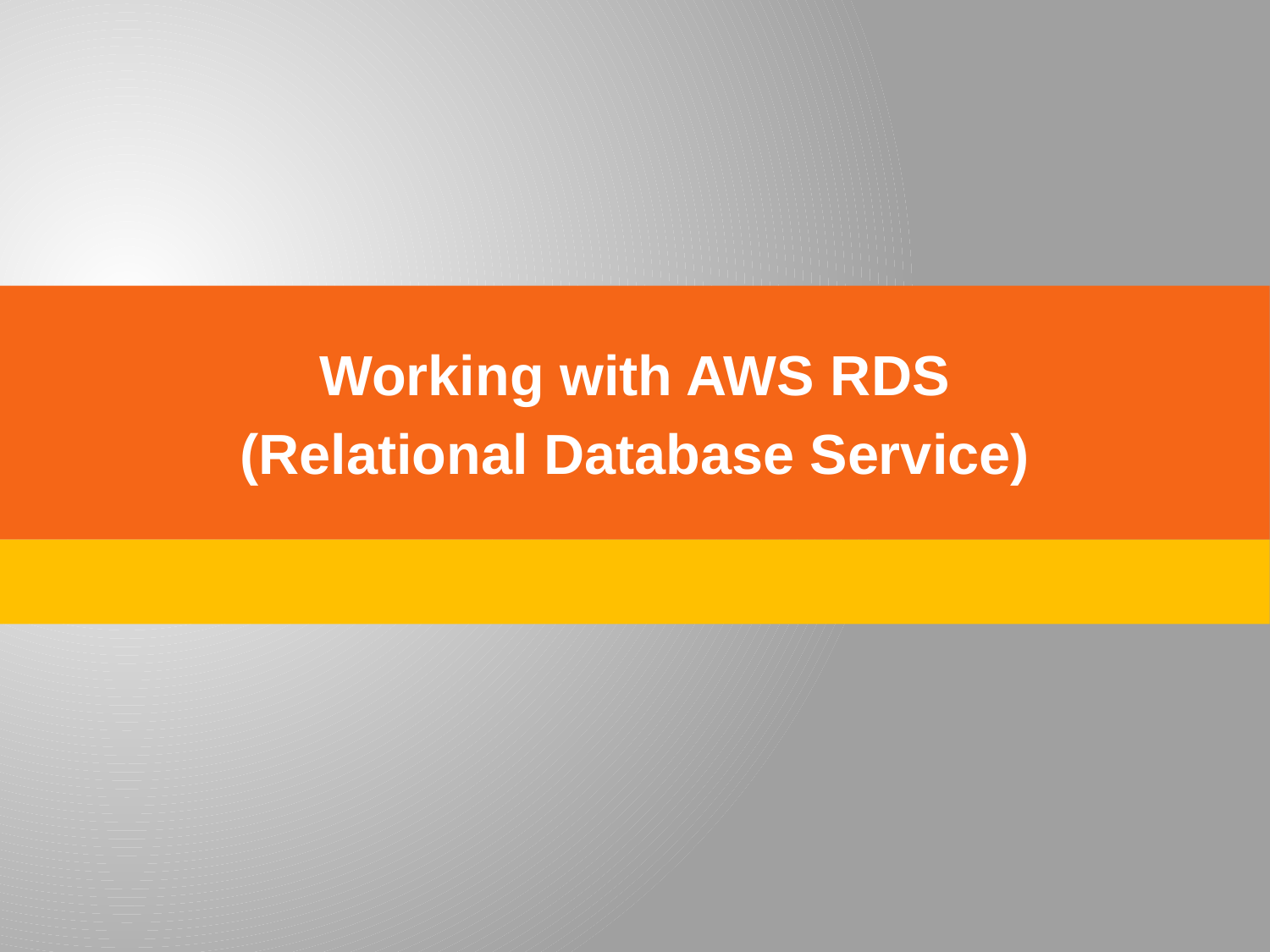

# Working with AWS RDS (Relational Database Service)